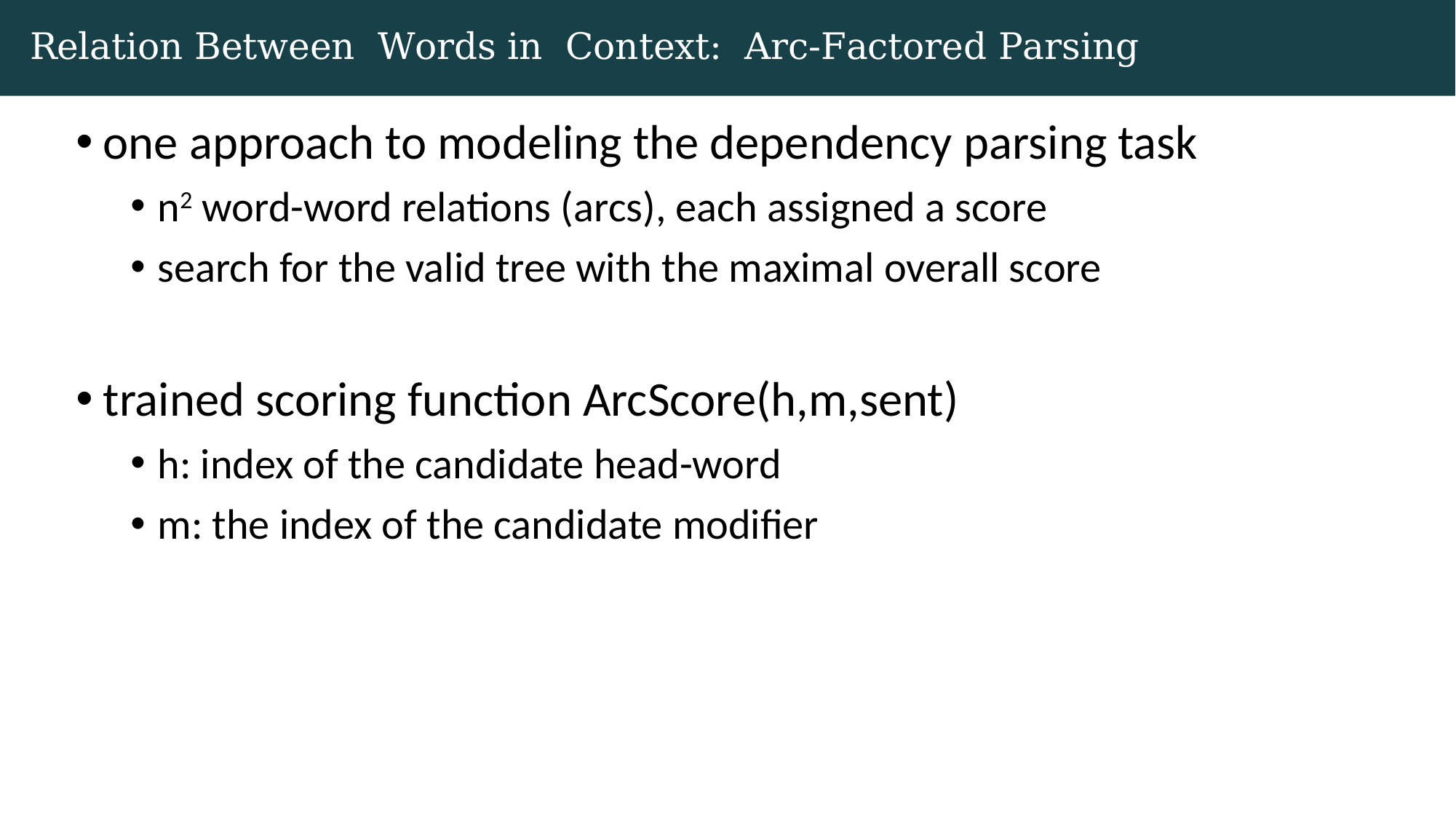

# Relation Between  Words in  Context:  Arc-Factored Parsing
one approach to modeling the dependency parsing task
n2 word-word relations (arcs), each assigned a score
search for the valid tree with the maximal overall score

trained scoring function ArcScore(h,m,sent)
h: index of the candidate head-word
m: the index of the candidate modifier